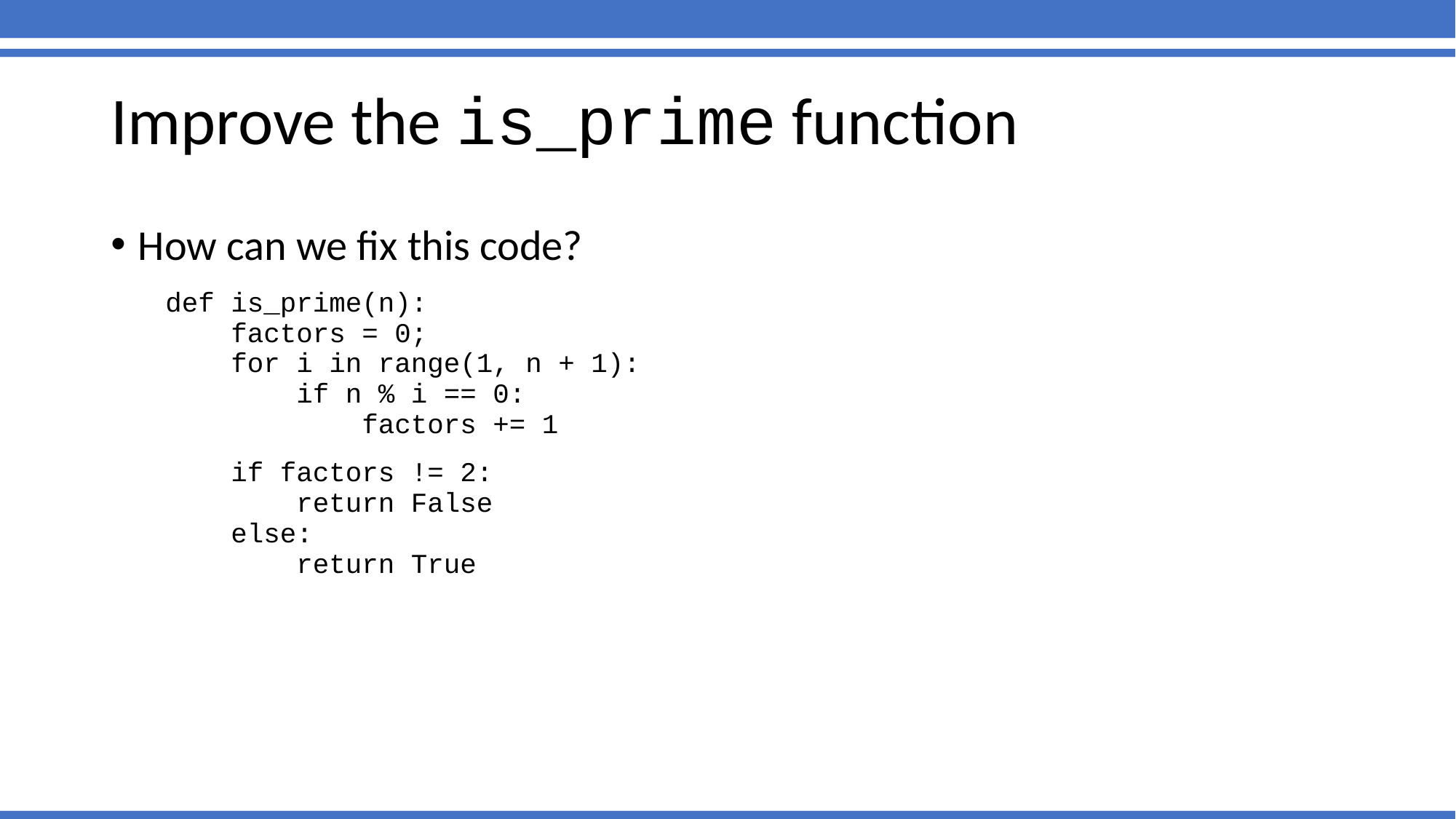

Improve the is_prime function
How can we fix this code?

def is_prime(n):
    factors = 0;
    for i in range(1, n + 1):
        if n % i == 0:
            factors += 1

    if factors != 2:
        return False
    else:
        return True